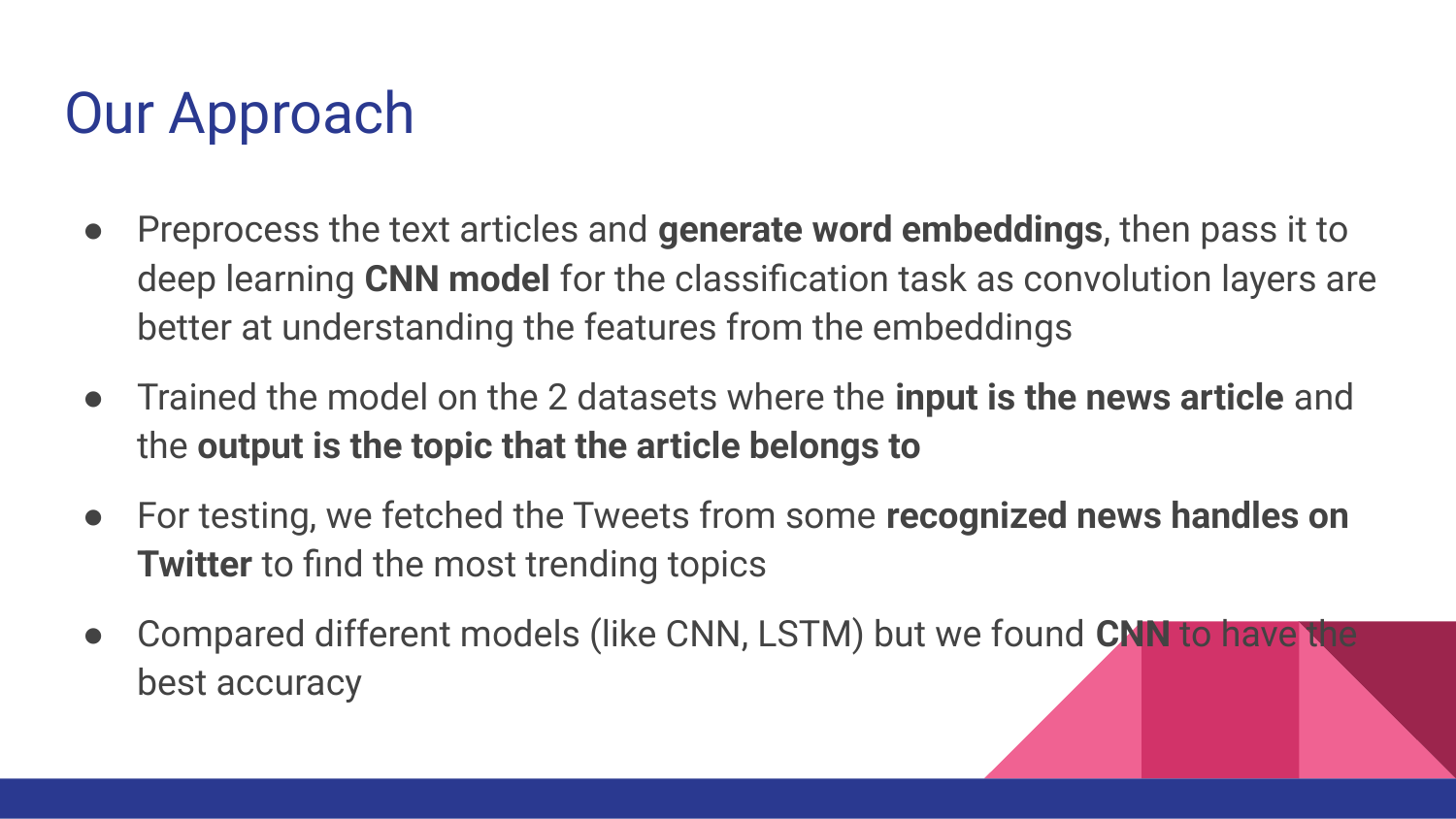

# Our Approach
Preprocess the text articles and generate word embeddings, then pass it to deep learning CNN model for the classification task as convolution layers are better at understanding the features from the embeddings
Trained the model on the 2 datasets where the input is the news article and the output is the topic that the article belongs to
For testing, we fetched the Tweets from some recognized news handles on Twitter to find the most trending topics
Compared different models (like CNN, LSTM) but we found CNN to have the best accuracy